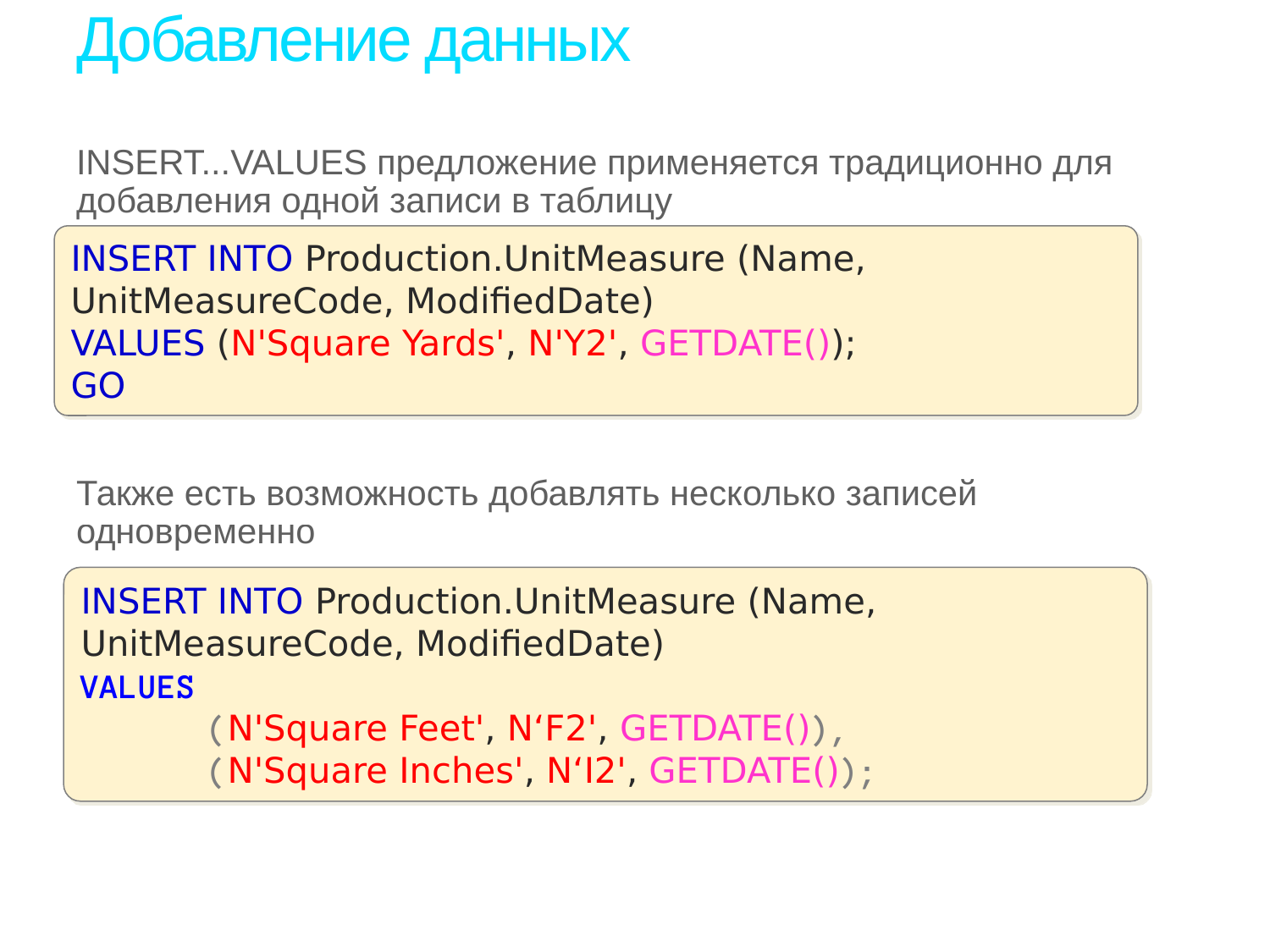

# Добавление данных
INSERT...VALUES предложение применяется традиционно для добавления одной записи в таблицу

Также есть возможность добавлять несколько записей одновременно
INSERT INTO Production.UnitMeasure (Name, UnitMeasureCode, ModifiedDate)
VALUES (N'Square Yards', N'Y2', GETDATE());
GO
INSERT INTO Production.UnitMeasure (Name, UnitMeasureCode, ModifiedDate)
VALUES
	(N'Square Feet', N‘F2', GETDATE()),
	(N'Square Inches', N‘I2', GETDATE());